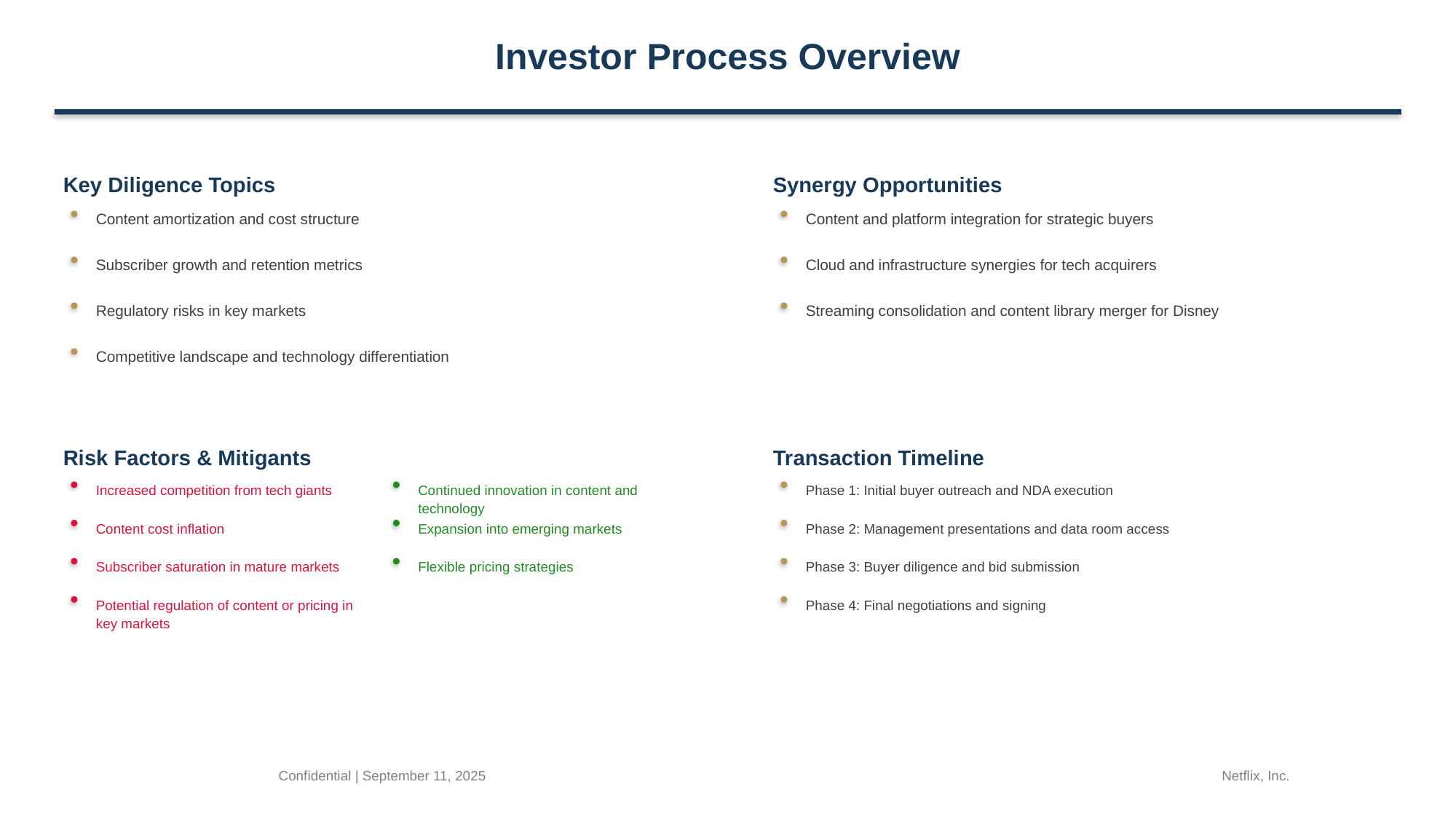

Investor Process Overview

Key Diligence Topics
Synergy Opportunities
Content amortization and cost structure
Content and platform integration for strategic buyers

Subscriber growth and retention metrics
Cloud and infrastructure synergies for tech acquirers

Regulatory risks in key markets
Streaming consolidation and content library merger for Disney

Competitive landscape and technology differentiation

Risk Factors & Mitigants
Transaction Timeline
Increased competition from tech giants
Continued innovation in content and technology
Phase 1: Initial buyer outreach and NDA execution

Content cost inflation
Expansion into emerging markets
Phase 2: Management presentations and data room access

Subscriber saturation in mature markets
Flexible pricing strategies
Phase 3: Buyer diligence and bid submission

Potential regulation of content or pricing in key markets
Phase 4: Final negotiations and signing

Confidential | September 11, 2025
Netflix, Inc.